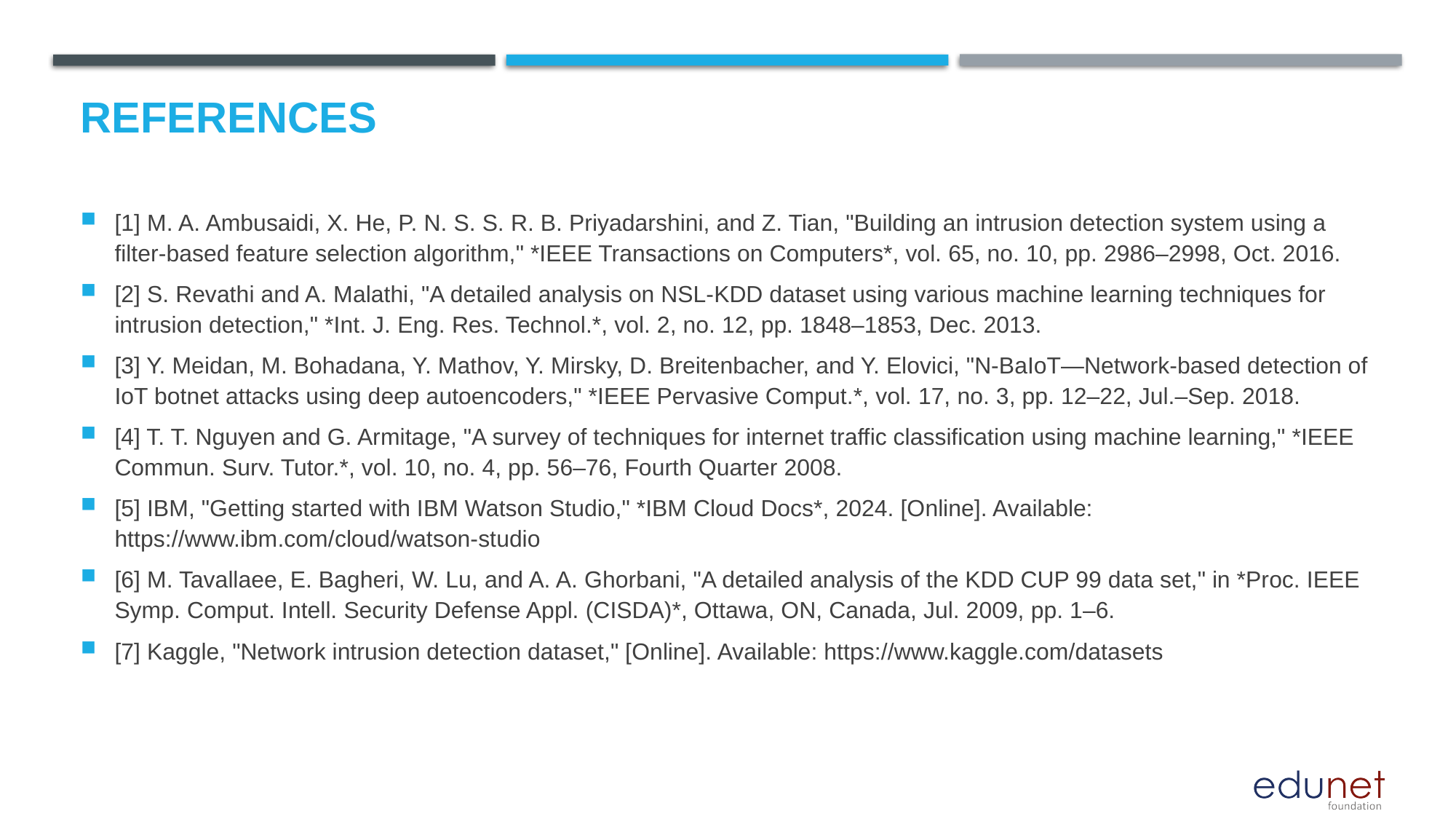

# References
[1] M. A. Ambusaidi, X. He, P. N. S. S. R. B. Priyadarshini, and Z. Tian, "Building an intrusion detection system using a filter-based feature selection algorithm," *IEEE Transactions on Computers*, vol. 65, no. 10, pp. 2986–2998, Oct. 2016.
[2] S. Revathi and A. Malathi, "A detailed analysis on NSL-KDD dataset using various machine learning techniques for intrusion detection," *Int. J. Eng. Res. Technol.*, vol. 2, no. 12, pp. 1848–1853, Dec. 2013.
[3] Y. Meidan, M. Bohadana, Y. Mathov, Y. Mirsky, D. Breitenbacher, and Y. Elovici, "N-BaIoT—Network-based detection of IoT botnet attacks using deep autoencoders," *IEEE Pervasive Comput.*, vol. 17, no. 3, pp. 12–22, Jul.–Sep. 2018.
[4] T. T. Nguyen and G. Armitage, "A survey of techniques for internet traffic classification using machine learning," *IEEE Commun. Surv. Tutor.*, vol. 10, no. 4, pp. 56–76, Fourth Quarter 2008.
[5] IBM, "Getting started with IBM Watson Studio," *IBM Cloud Docs*, 2024. [Online]. Available: https://www.ibm.com/cloud/watson-studio
[6] M. Tavallaee, E. Bagheri, W. Lu, and A. A. Ghorbani, "A detailed analysis of the KDD CUP 99 data set," in *Proc. IEEE Symp. Comput. Intell. Security Defense Appl. (CISDA)*, Ottawa, ON, Canada, Jul. 2009, pp. 1–6.
[7] Kaggle, "Network intrusion detection dataset," [Online]. Available: https://www.kaggle.com/datasets